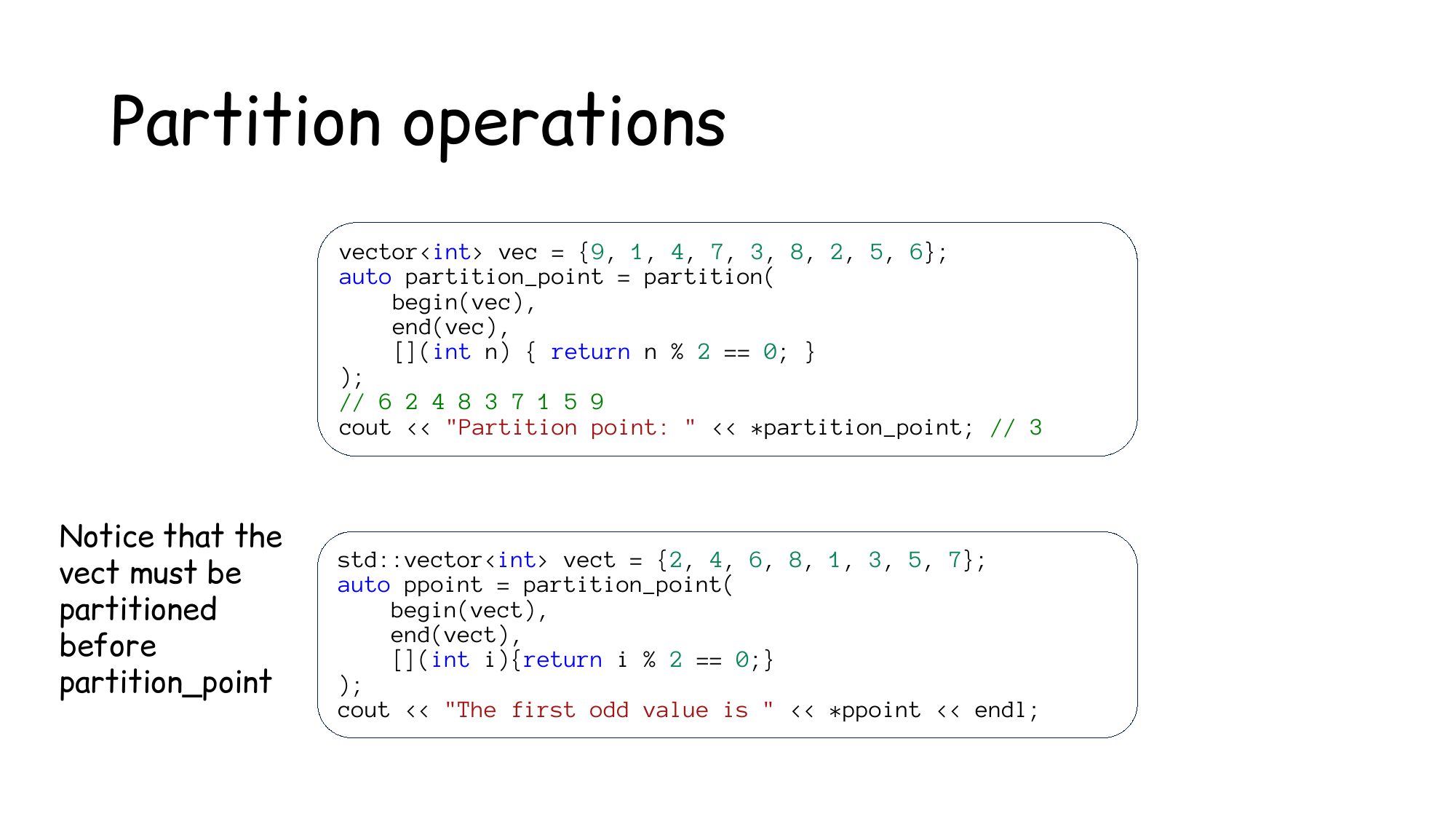

# Partition operations
vector<int> vec = {9, 1, 4, 7, 3, 8, 2, 5, 6};
auto partition_point = partition(
    begin(vec),
    end(vec),
    [](int n) { return n % 2 == 0; }
);
// 6 2 4 8 3 7 1 5 9
cout << "Partition point: " << *partition_point; // 3
std::vector<int> vect = {2, 4, 6, 8, 1, 3, 5, 7};
auto ppoint = partition_point(
    begin(vect),
    end(vect),
    [](int i){return i % 2 == 0;}
);
cout << "The first odd value is " << *ppoint << endl;
Notice that the vect must be partitioned before partition_point